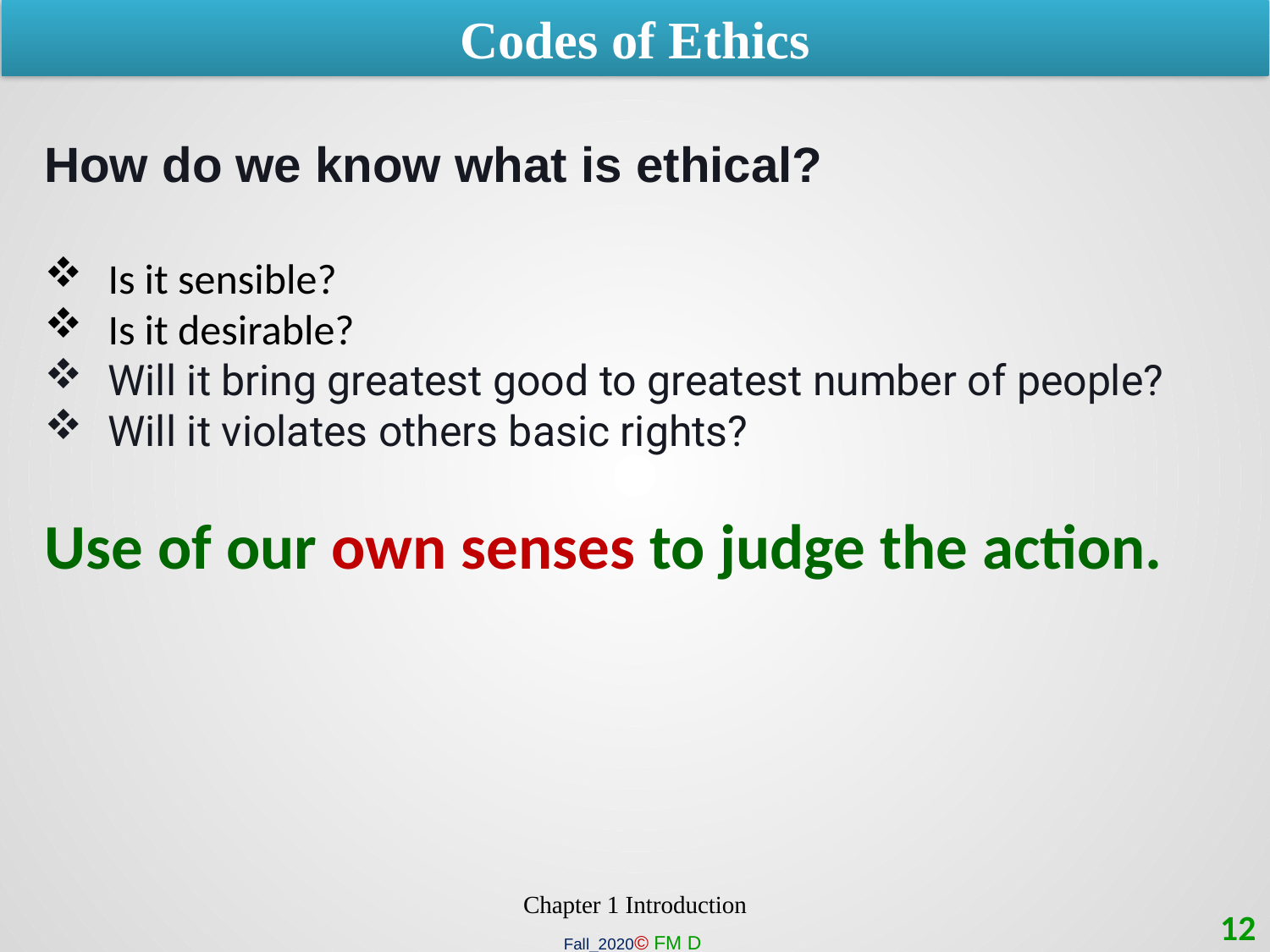

Codes of Ethics
How do we know what is ethical?

Is it sensible?
Is it desirable?
Will it bring greatest good to greatest number of people?
Will it violates others basic rights?

Use of our own senses to judge the action.

Chapter 1 Introduction
12